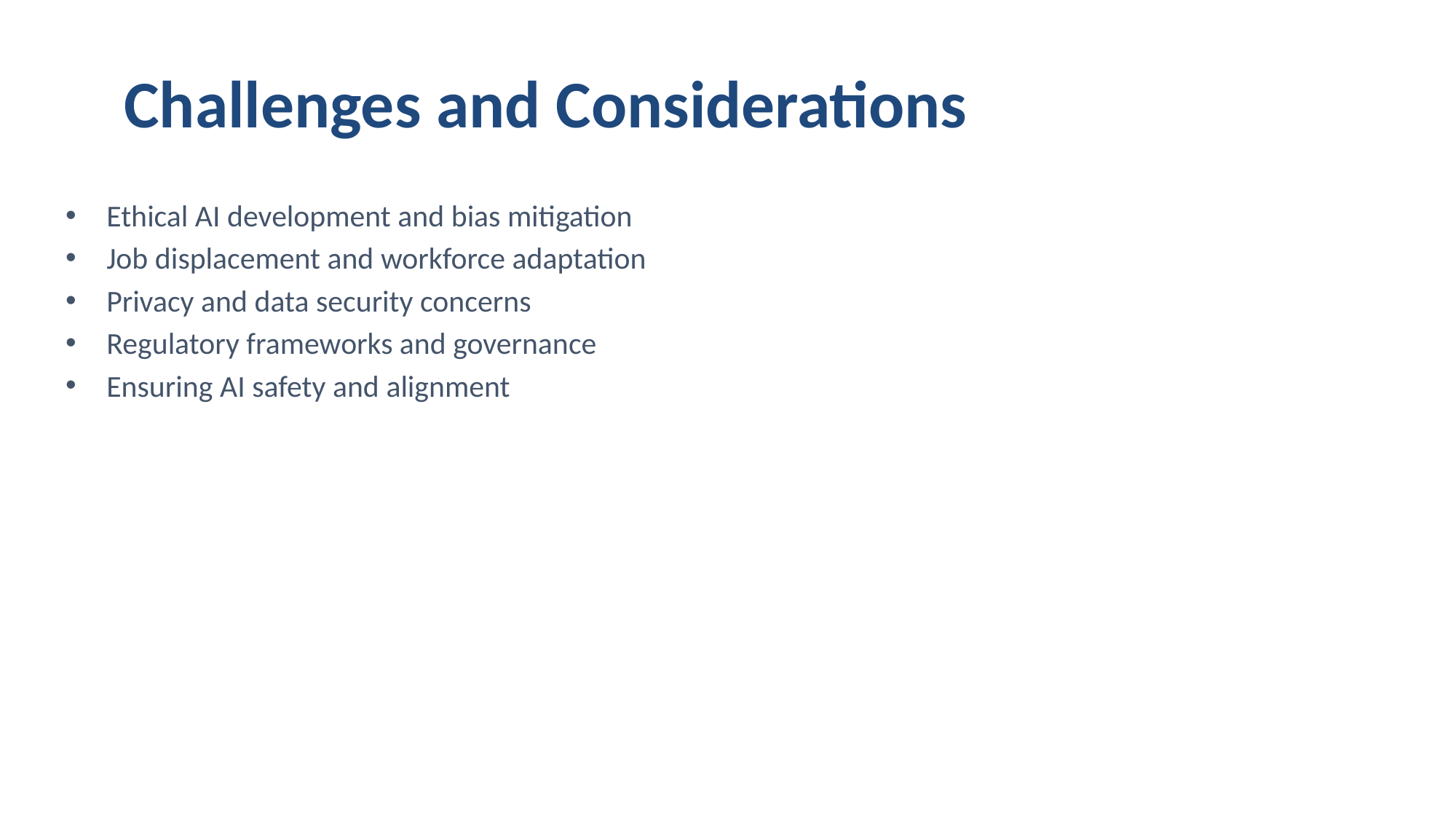

# Challenges and Considerations
Ethical AI development and bias mitigation
Job displacement and workforce adaptation
Privacy and data security concerns
Regulatory frameworks and governance
Ensuring AI safety and alignment